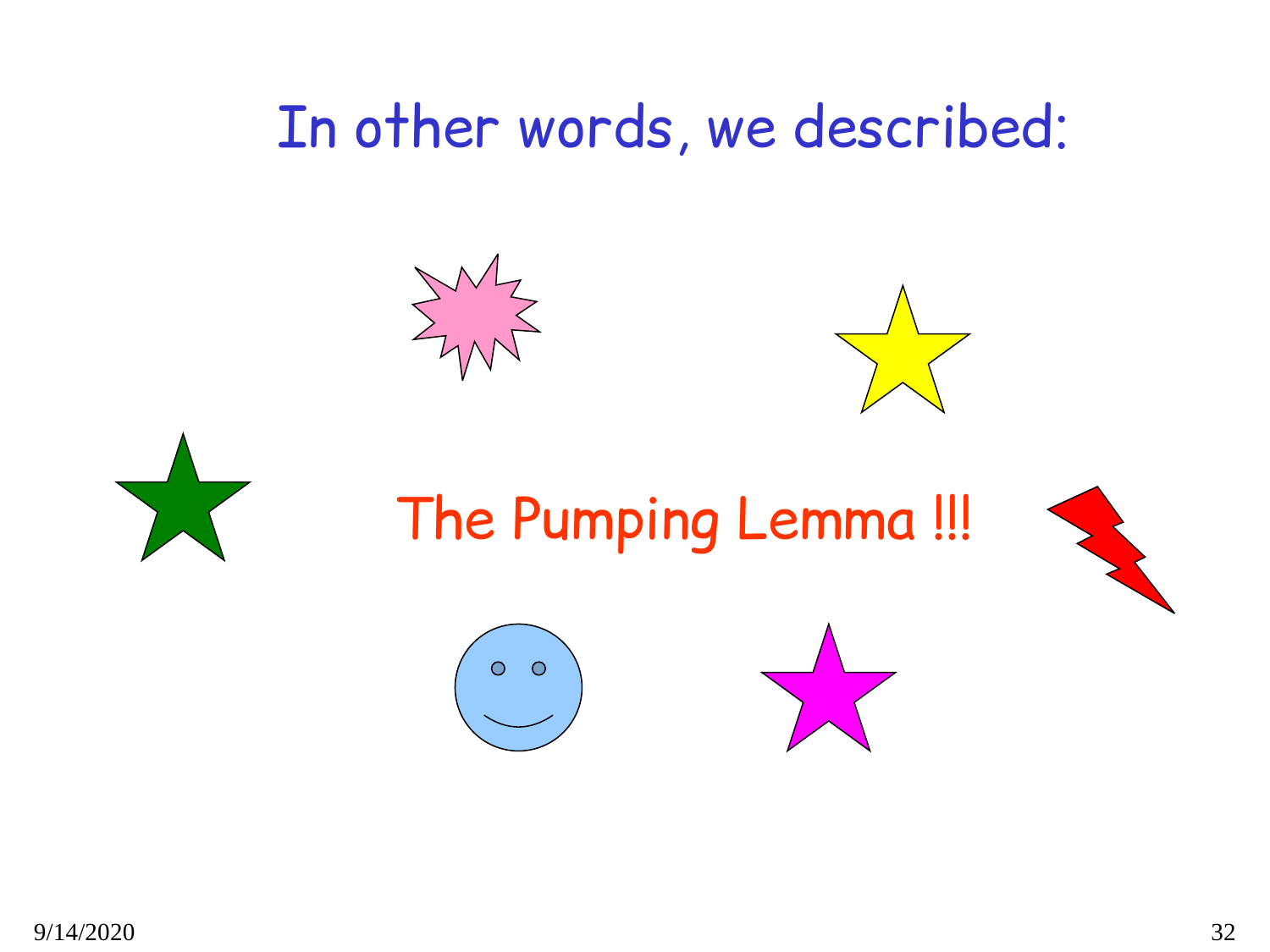

In other words, we described:

The Pumping Lemma !!!

9/14/2020
32